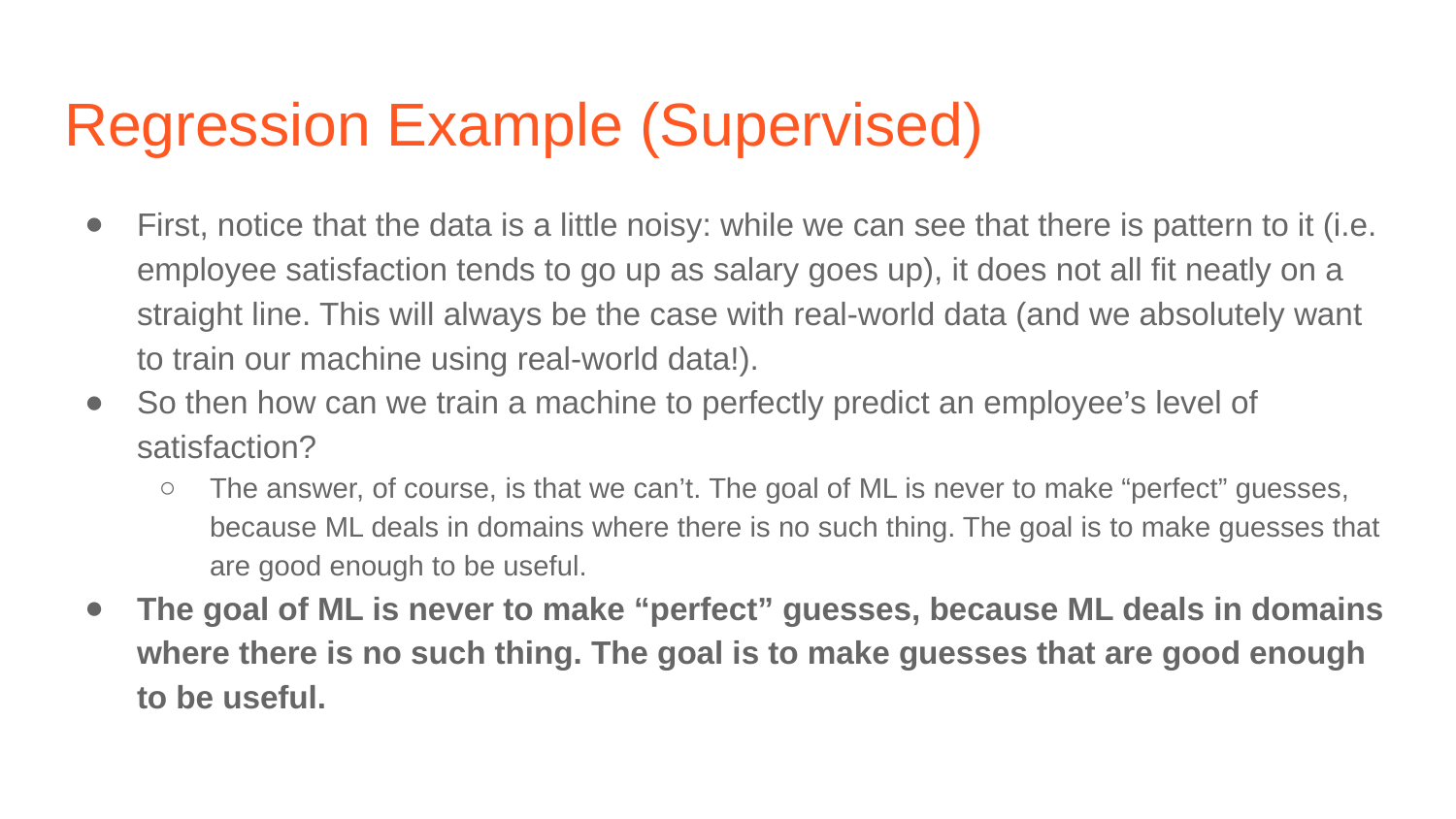

# Regression Example (Supervised)

First, notice that the data is a little noisy: while we can see that there is pattern to it (i.e. employee satisfaction tends to go up as salary goes up), it does not all fit neatly on a straight line. This will always be the case with real-world data (and we absolutely want to train our machine using real-world data!).
So then how can we train a machine to perfectly predict an employee’s level of satisfaction?
The answer, of course, is that we can’t. The goal of ML is never to make “perfect” guesses, because ML deals in domains where there is no such thing. The goal is to make guesses that are good enough to be useful.
The goal of ML is never to make “perfect” guesses, because ML deals in domains where there is no such thing. The goal is to make guesses that are good enough to be useful.